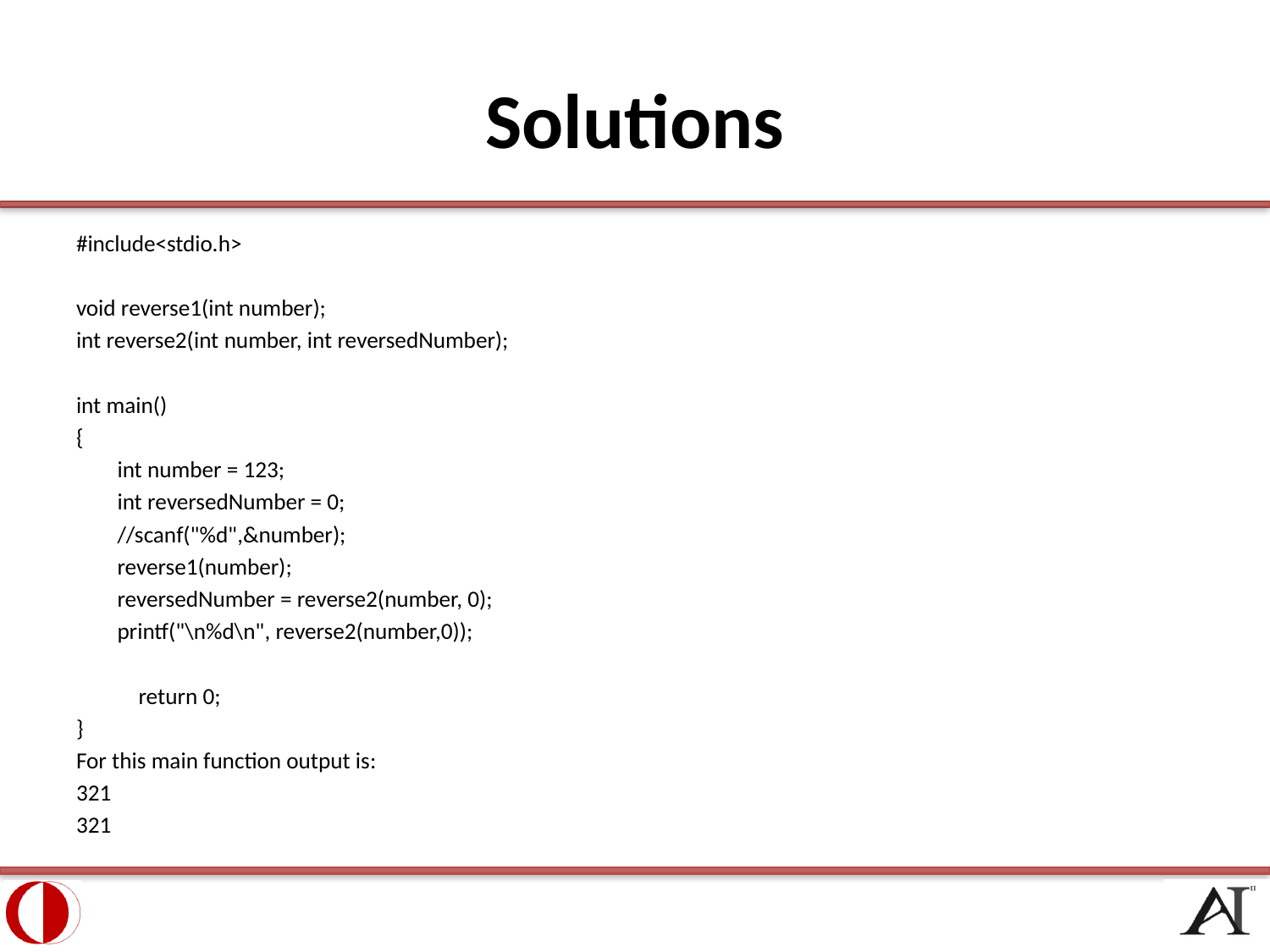

# Solutions
#include<stdio.h>

void reverse1(int number);
int reverse2(int number, int reversedNumber);

int main()
{
	int number = 123;
	int reversedNumber = 0;
    	//scanf("%d",&number);
    	reverse1(number);
	reversedNumber = reverse2(number, 0);
    	printf("\n%d\n", reverse2(number,0));

	    return 0;
}
For this main function output is:
321
321
32